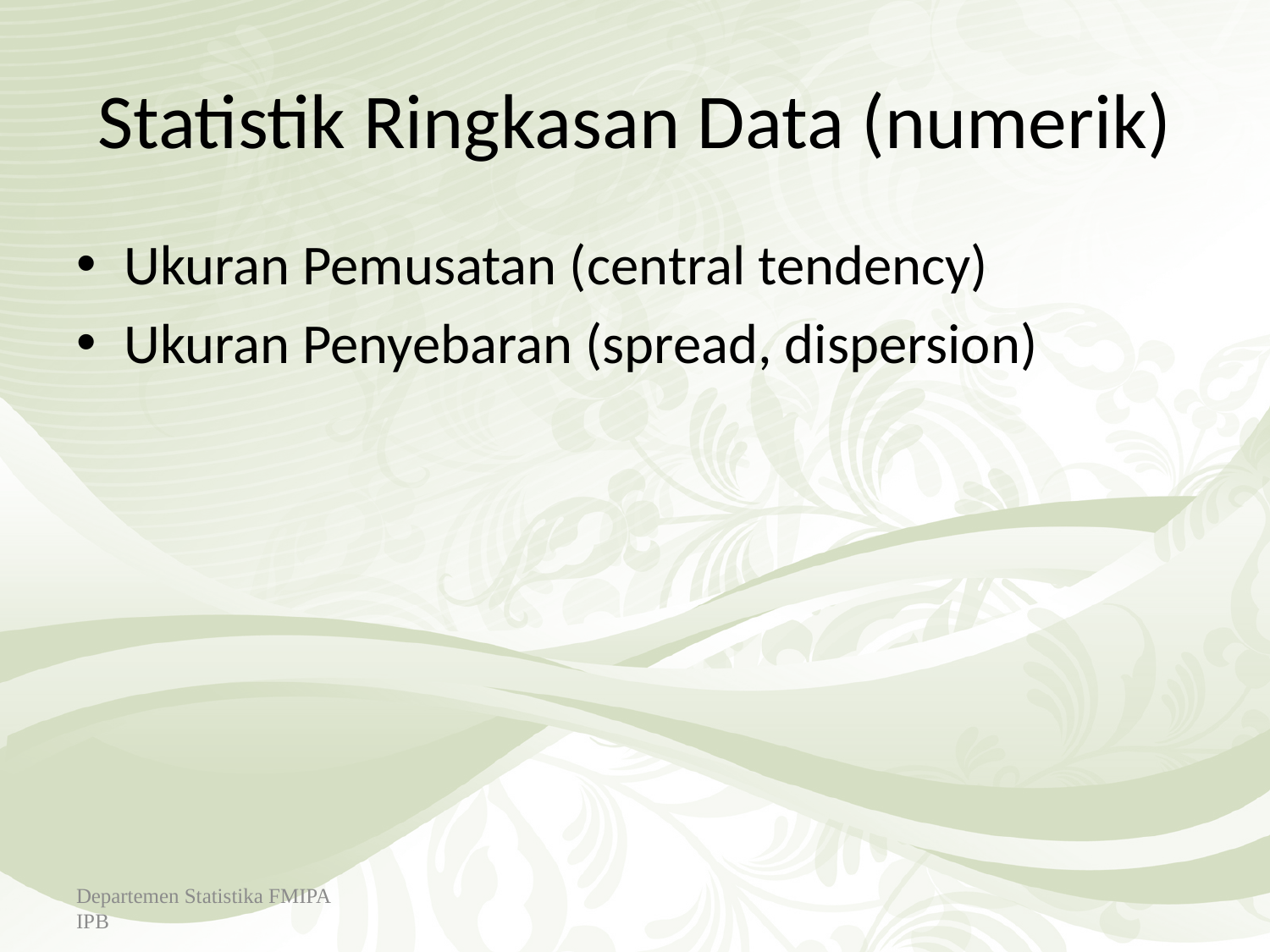

Departemen Statistika FMIPA IPB
68
# Statistik Ringkasan Data (numerik)
Ukuran Pemusatan (central tendency)
Ukuran Penyebaran (spread, dispersion)